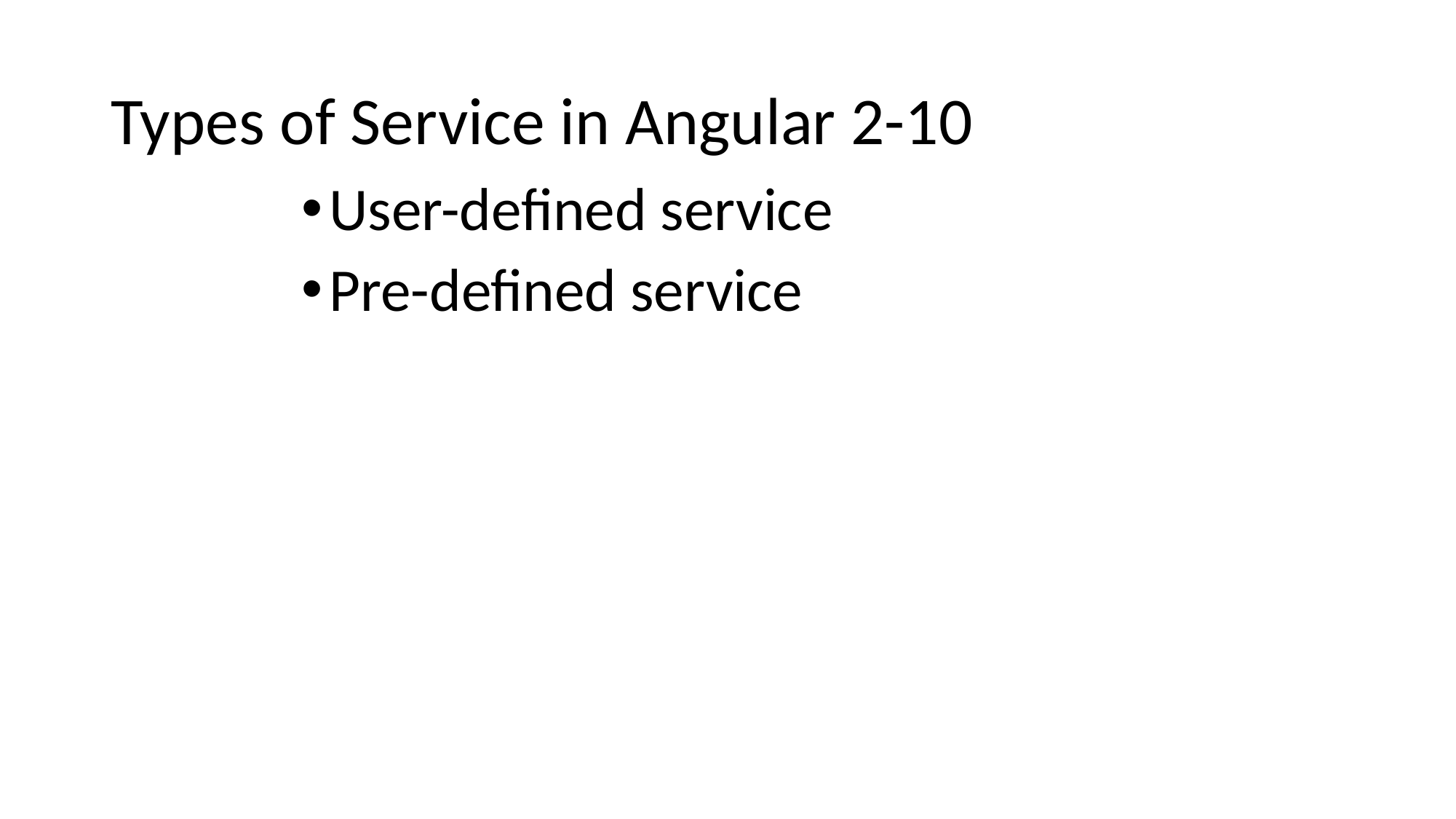

# Types of Service in Angular 2-10
User-defined service
Pre-defined service